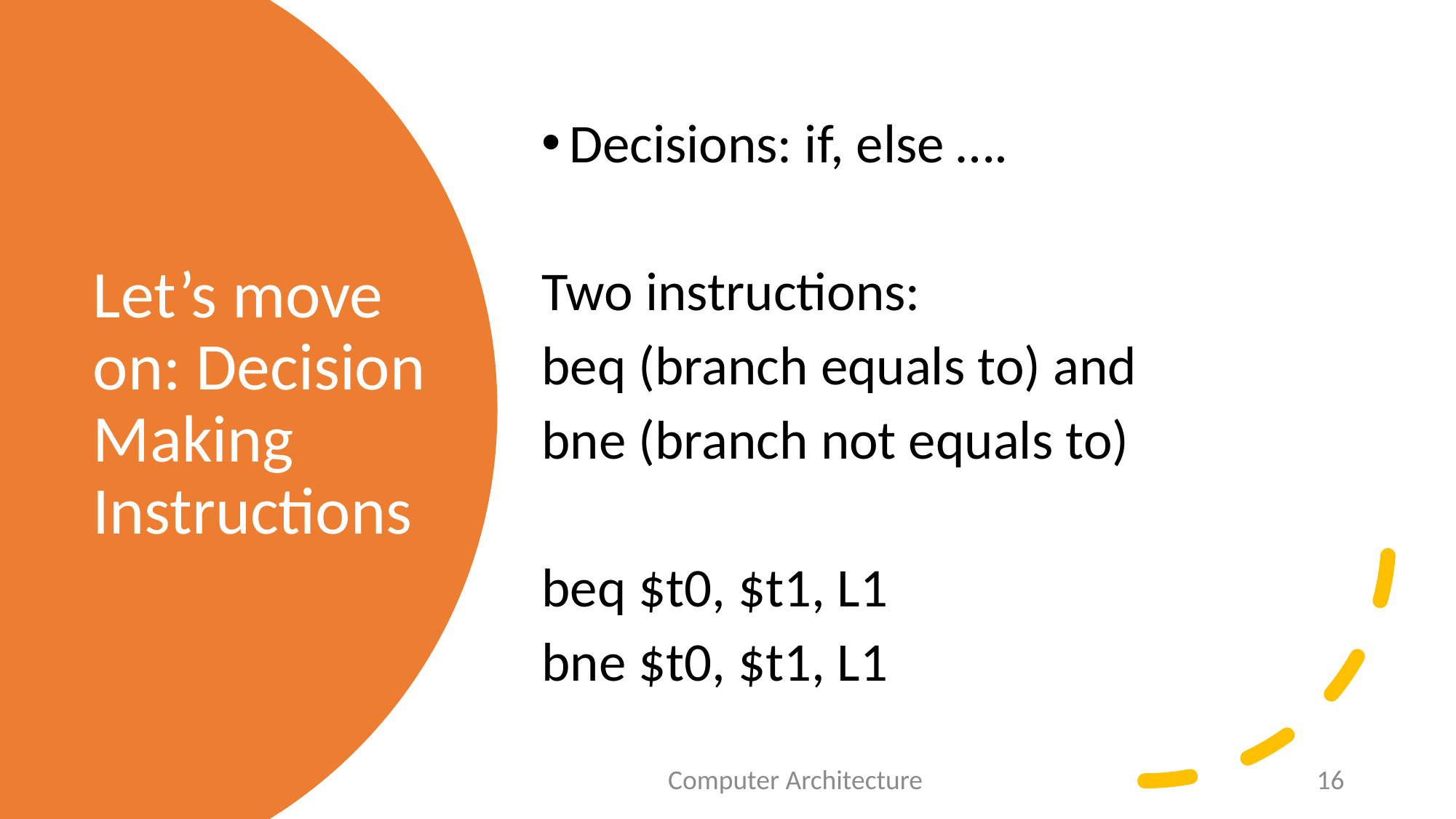

Decisions: if, else ….

Two instructions:
beq (branch equals to) and
bne (branch not equals to)

beq $t0, $t1, L1
bne $t0, $t1, L1
# Let’s move on: Decision Making Instructions

Computer Architecture
16